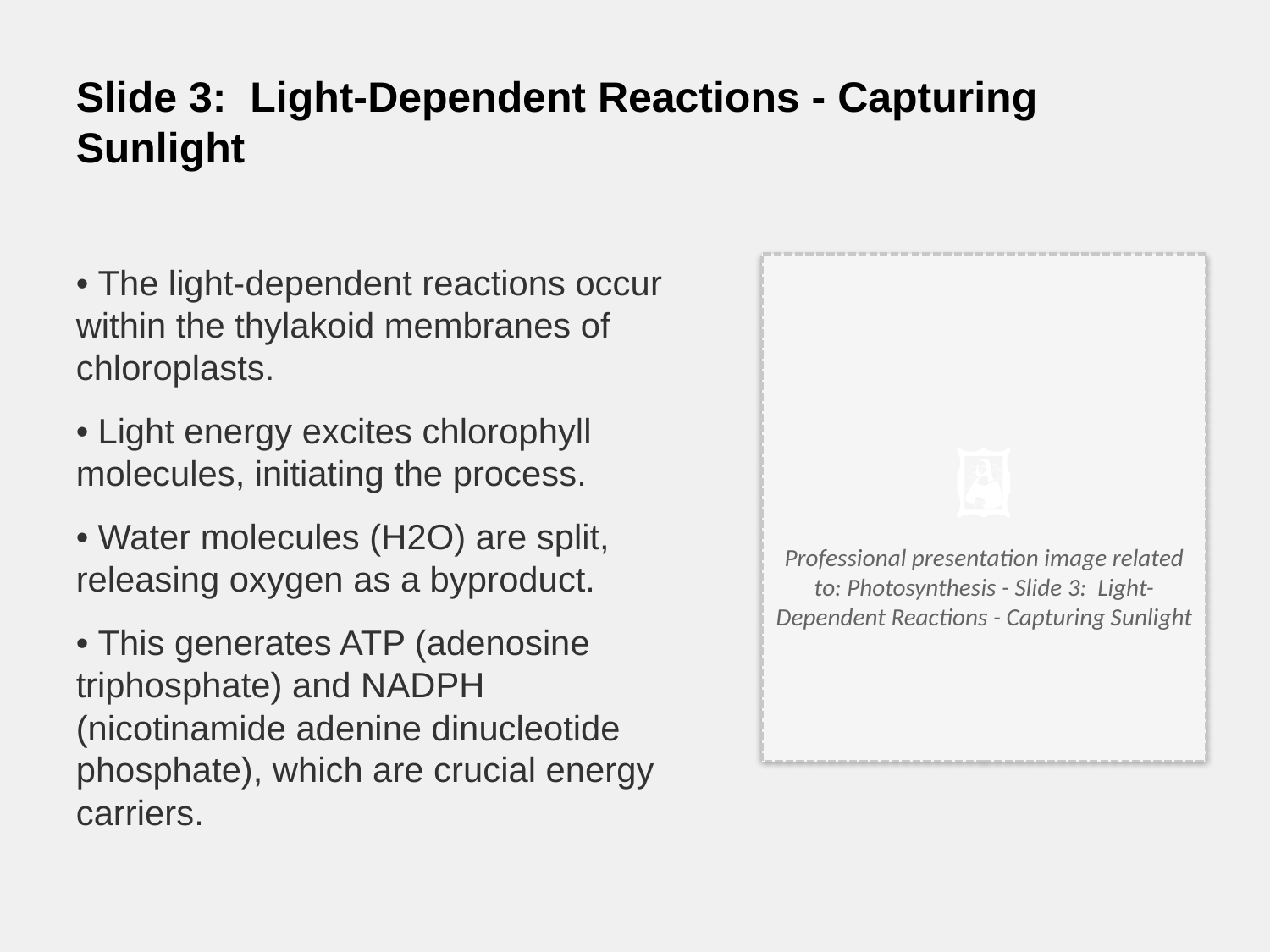

Slide 3:  Light-Dependent Reactions - Capturing Sunlight
• The light-dependent reactions occur within the thylakoid membranes of chloroplasts.
• Light energy excites chlorophyll molecules, initiating the process.
• Water molecules (H2O) are split, releasing oxygen as a byproduct.
• This generates ATP (adenosine triphosphate) and NADPH (nicotinamide adenine dinucleotide phosphate), which are crucial energy carriers.

🖼️
Professional presentation image related to: Photosynthesis - Slide 3:  Light-Dependent Reactions - Capturing Sunlight